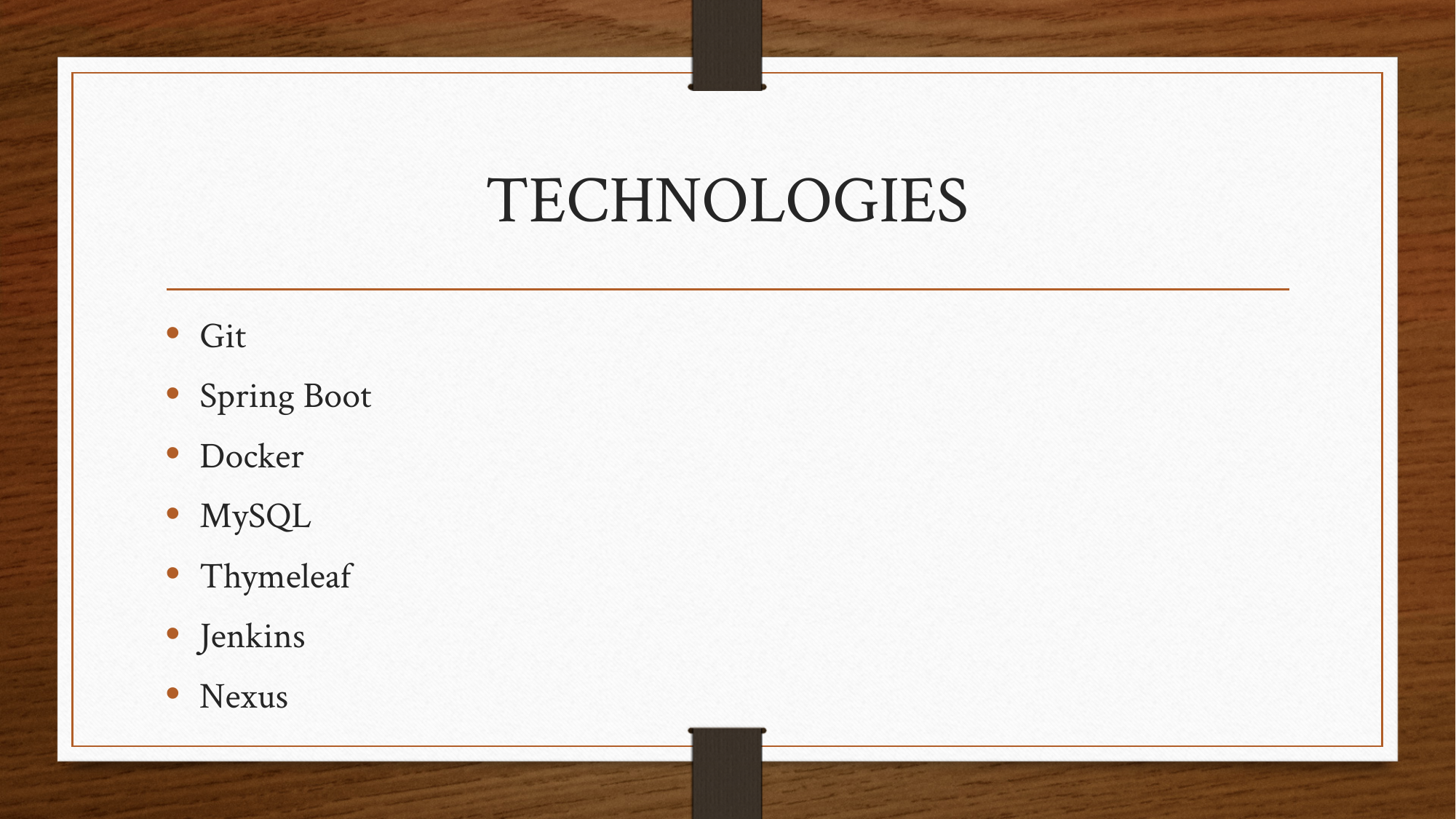

# TECHNOLOGIES
Git
Spring Boot
Docker
MySQL
Thymeleaf
Jenkins
Nexus